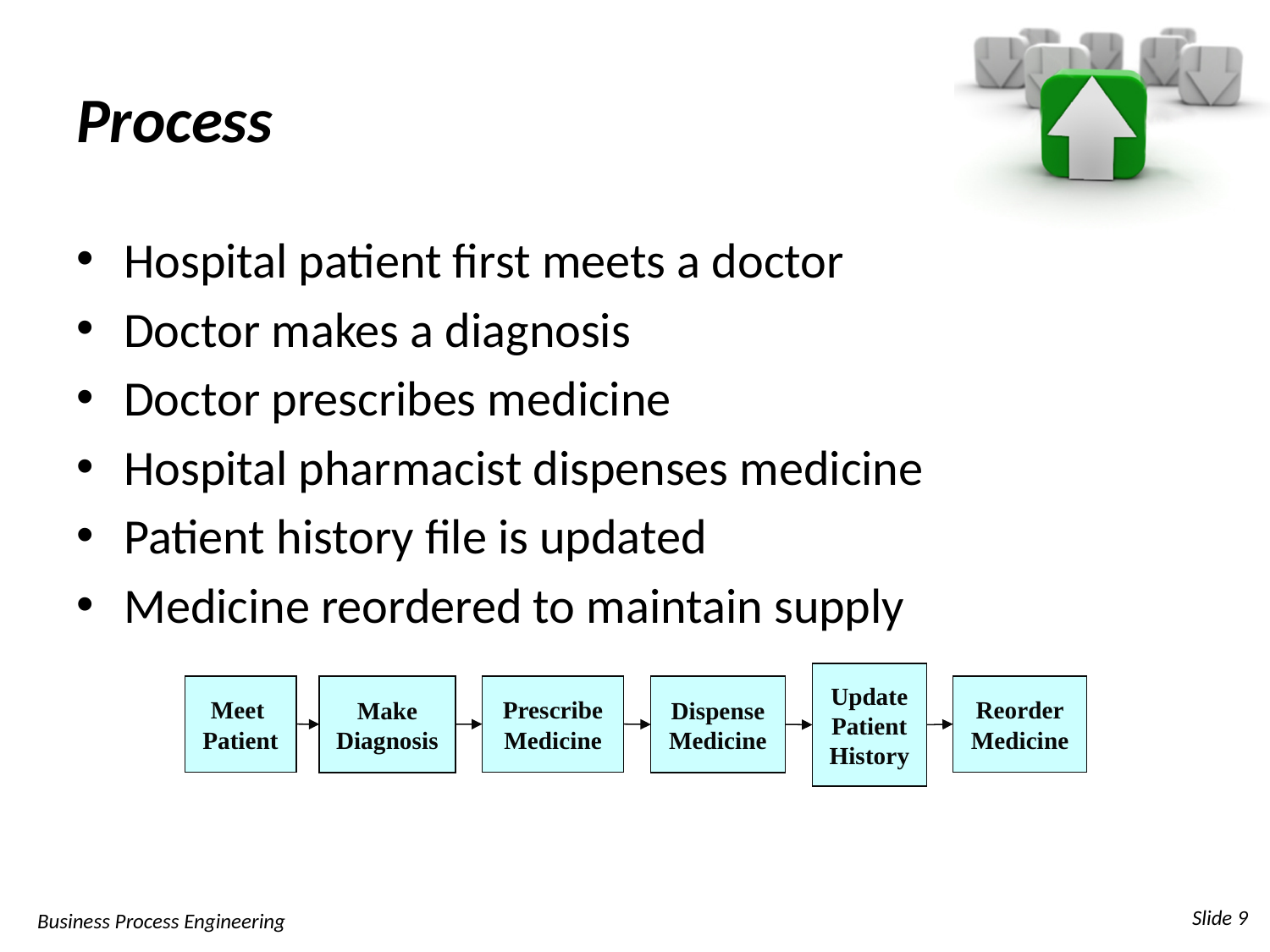

# Process
Hospital patient first meets a doctor
Doctor makes a diagnosis
Doctor prescribes medicine
Hospital pharmacist dispenses medicine
Patient history file is updated
Medicine reordered to maintain supply

Update
Patient
History
Meet
Patient
Prescribe
Medicine
Reorder
Medicine
Make
Diagnosis
Dispense Medicine